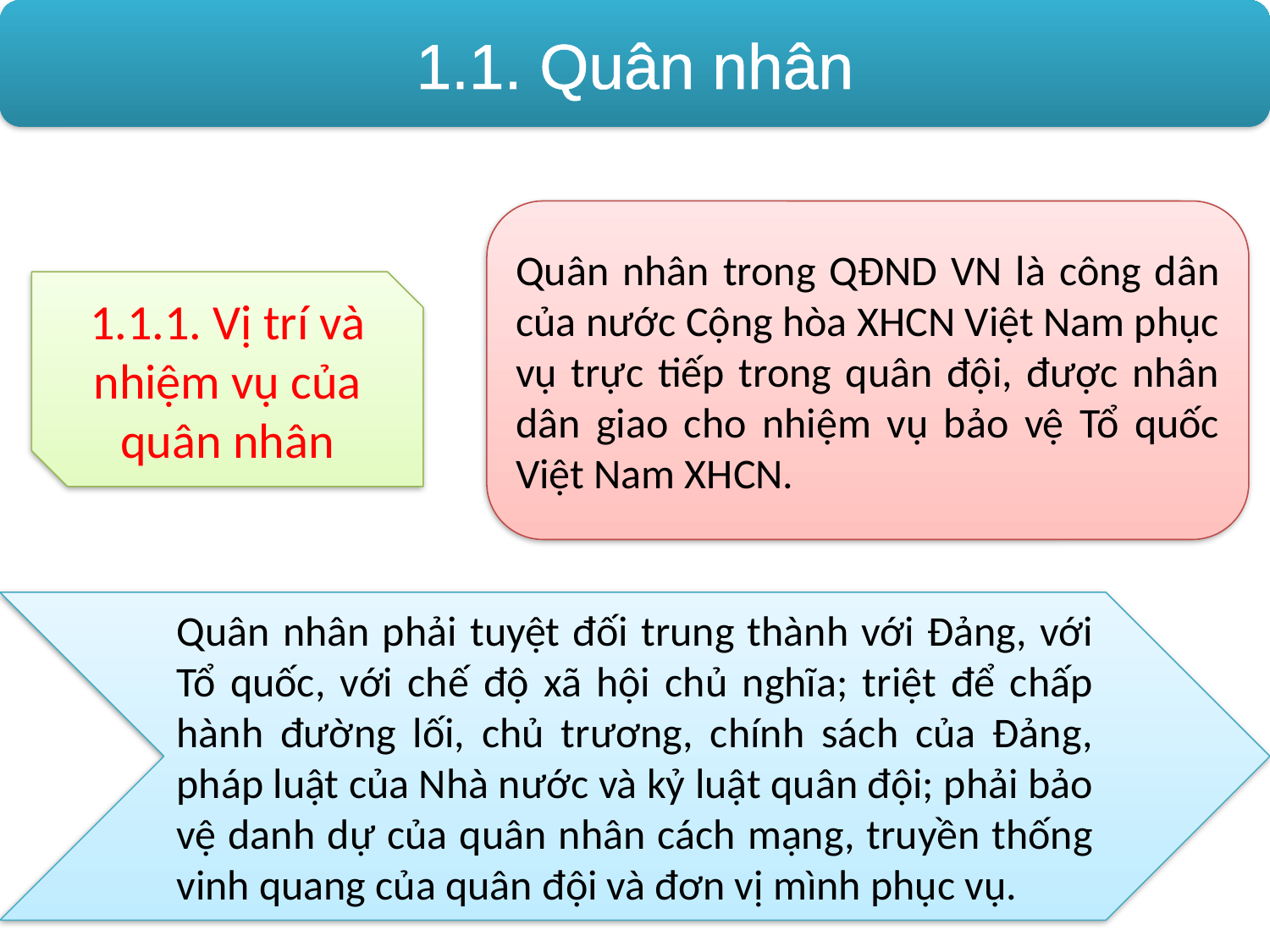

1.1. Quân nhân
Quân nhân trong QĐND VN là công dân của nước Cộng hòa XHCN Việt Nam phục vụ trực tiếp trong quân đội, được nhân dân giao cho nhiệm vụ bảo vệ Tổ quốc Việt Nam XHCN.
1.1.1. Vị trí và nhiệm vụ của quân nhân
Quân nhân phải tuyệt đối trung thành với Đảng, với Tổ quốc, với chế độ xã hội chủ nghĩa; triệt để chấp hành đường lối, chủ trương, chính sách của Đảng, pháp luật của Nhà nước và kỷ luật quân đội; phải bảo vệ danh dự của quân nhân cách mạng, truyền thống vinh quang của quân đội và đơn vị mình phục vụ.